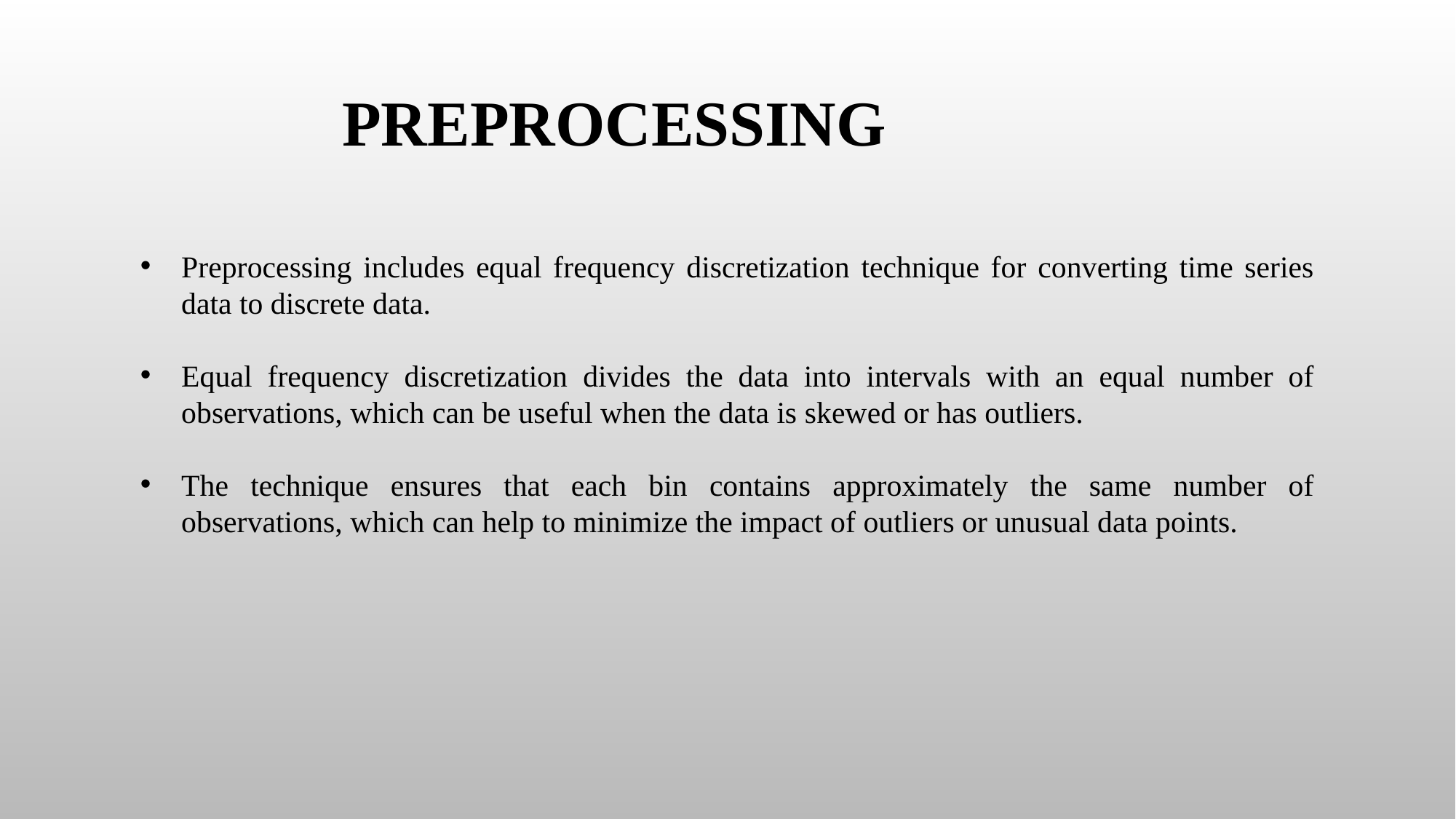

# Preprocessing

Preprocessing includes equal frequency discretization technique for converting time series data to discrete data.

Equal frequency discretization divides the data into intervals with an equal number of observations, which can be useful when the data is skewed or has outliers.

The technique ensures that each bin contains approximately the same number of observations, which can help to minimize the impact of outliers or unusual data points.
14